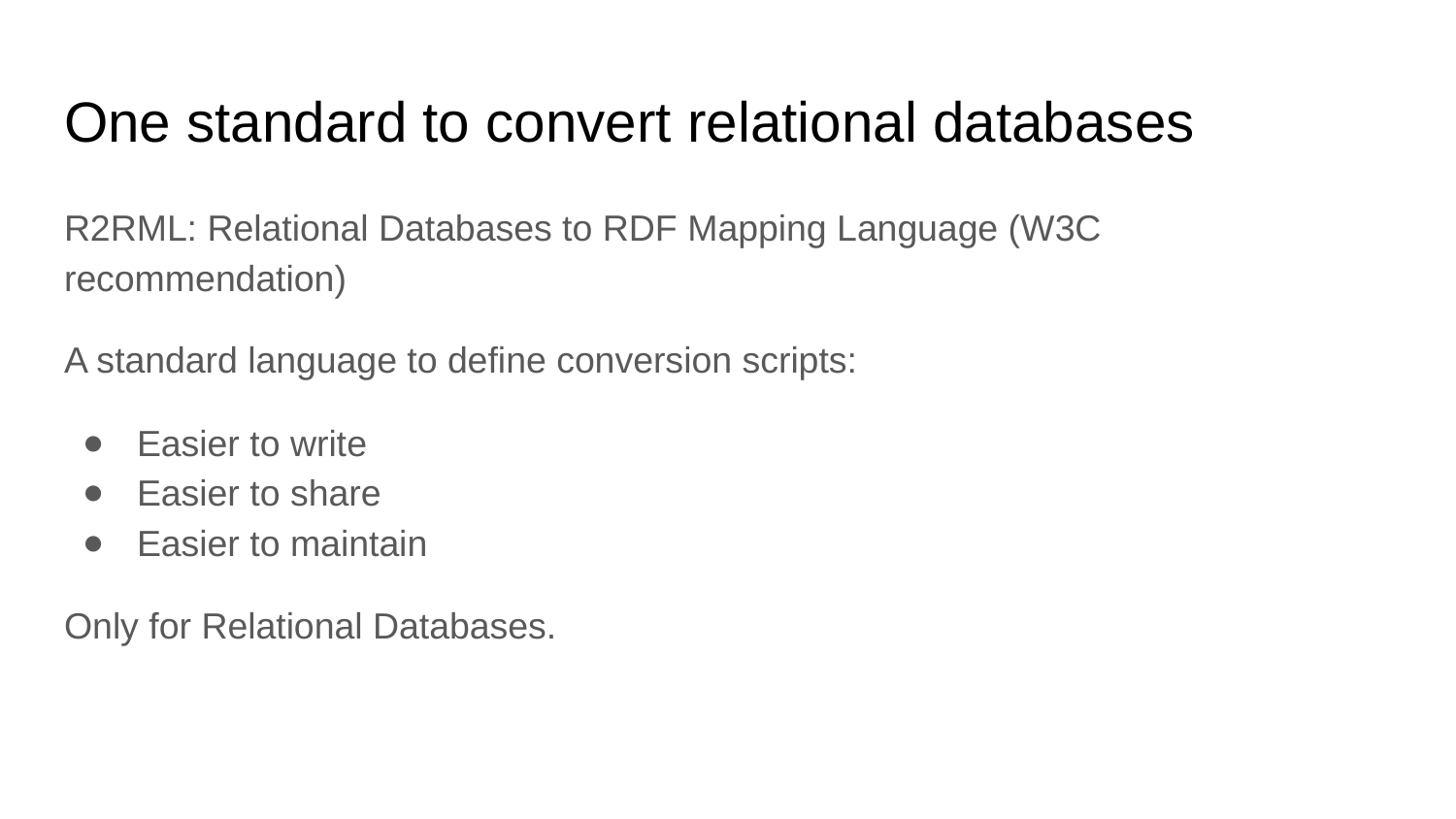

# One standard to convert relational databases
R2RML: Relational Databases to RDF Mapping Language (W3C recommendation)
A standard language to define conversion scripts:
Easier to write
Easier to share
Easier to maintain
Only for Relational Databases.